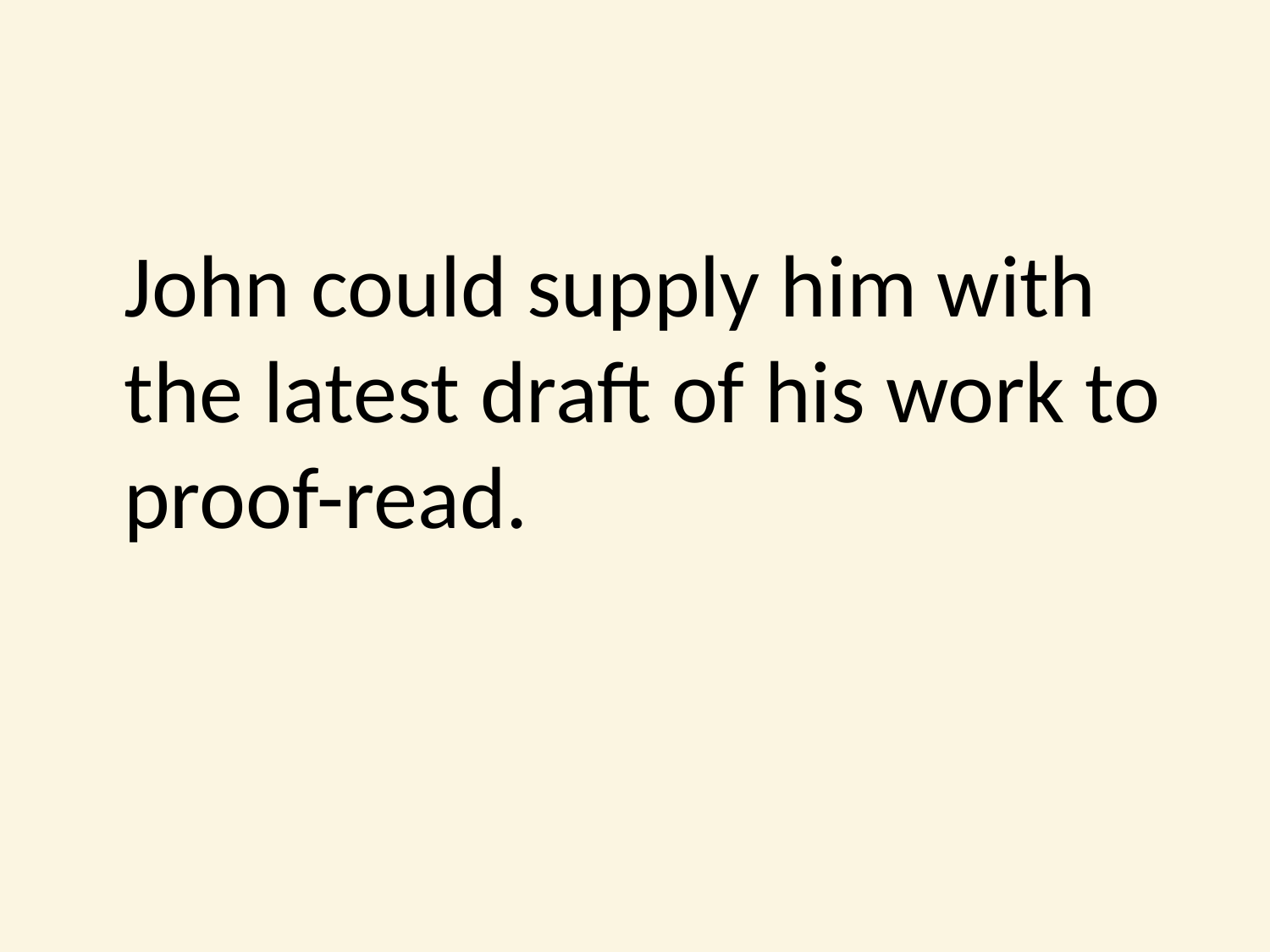

#
	John could supply him with the latest draft of his work to proof-read.